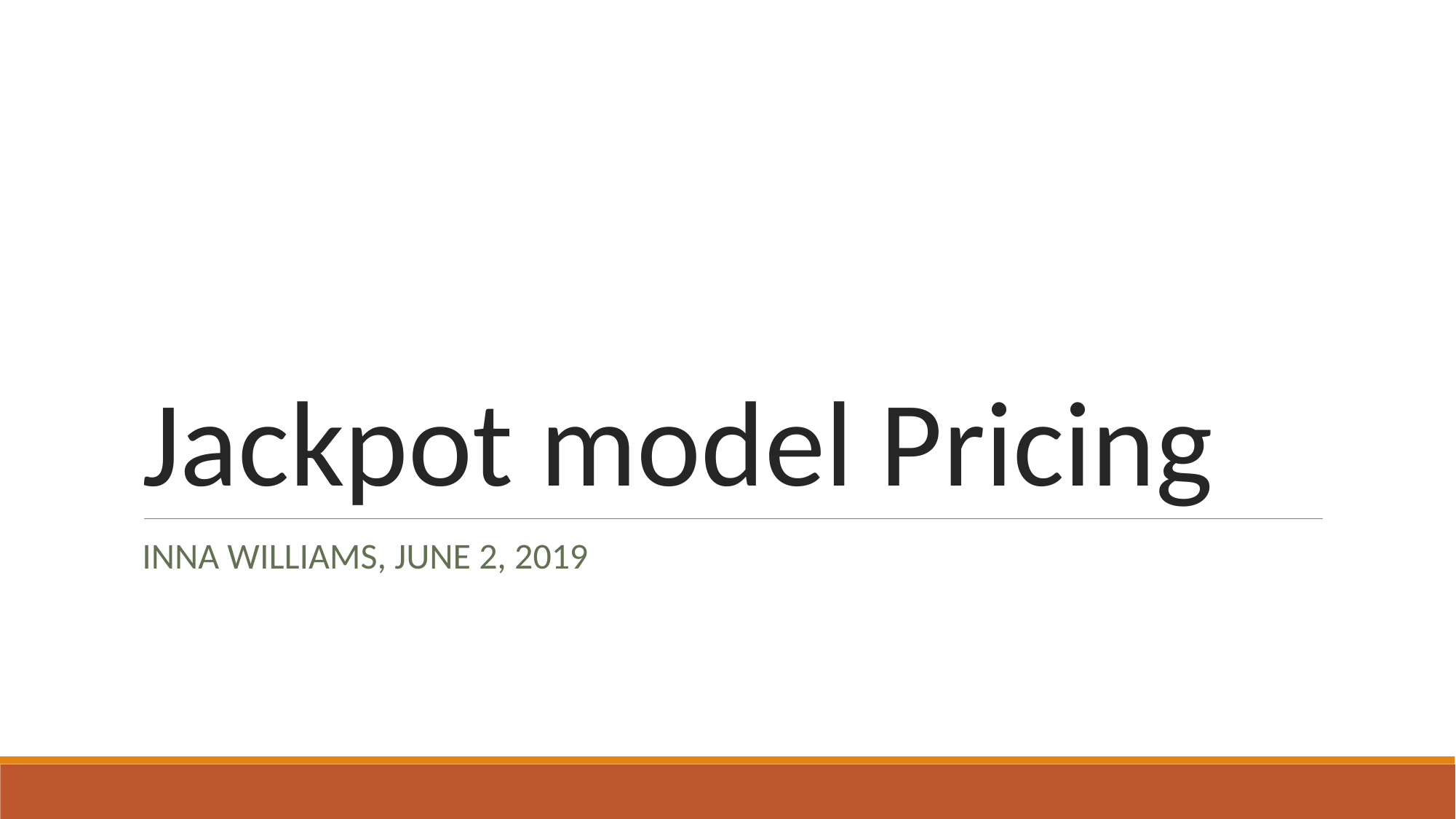

# Jackpot model Pricing
INNA WILLIAMS, JUNE 2, 2019